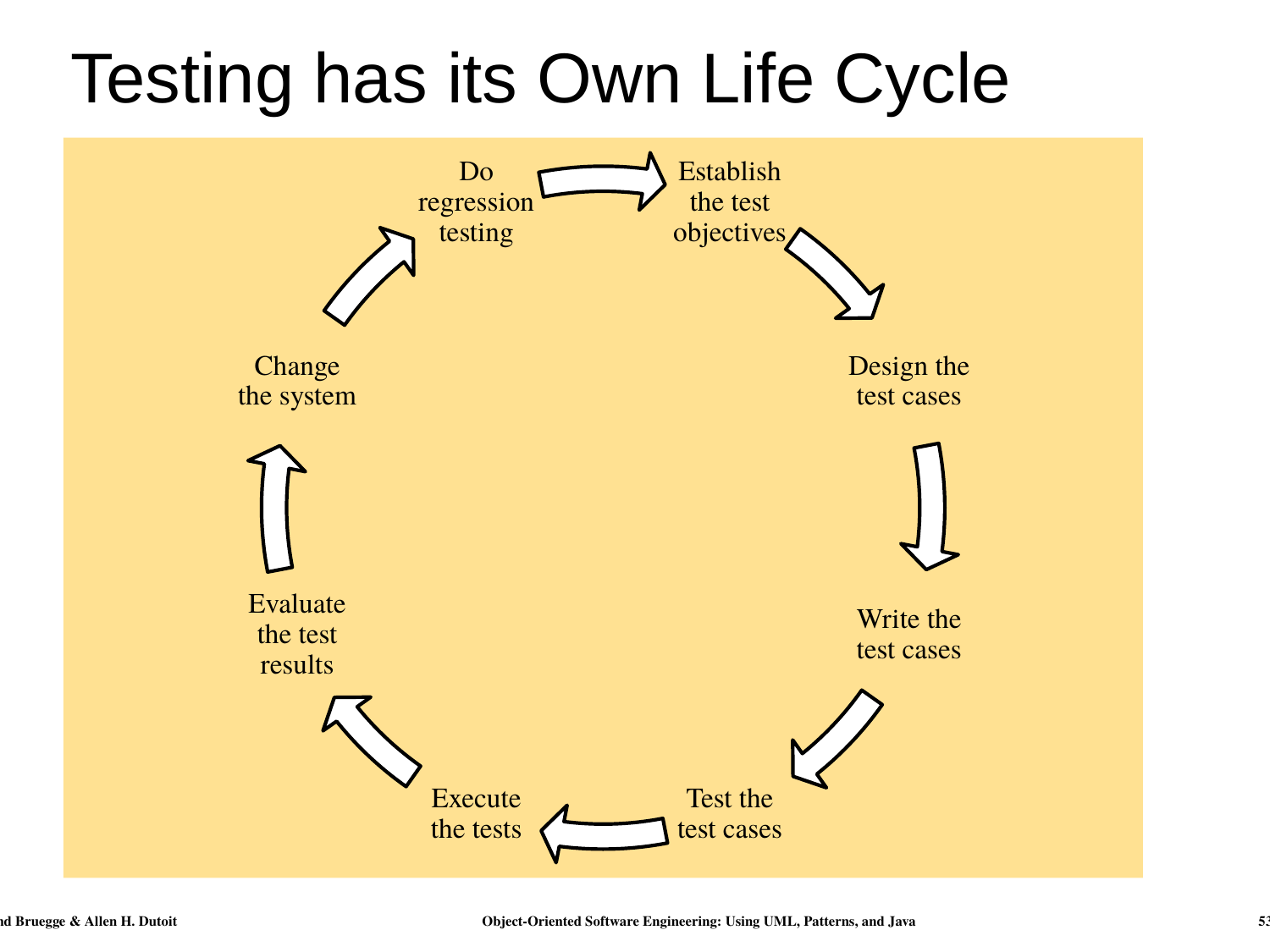

# Testing has its Own Life Cycle
Establish the test objectives
Design the test cases
Write the test cases
Test the test cases
Execute the tests
Evaluate the test results
Change the system
Do regression testing